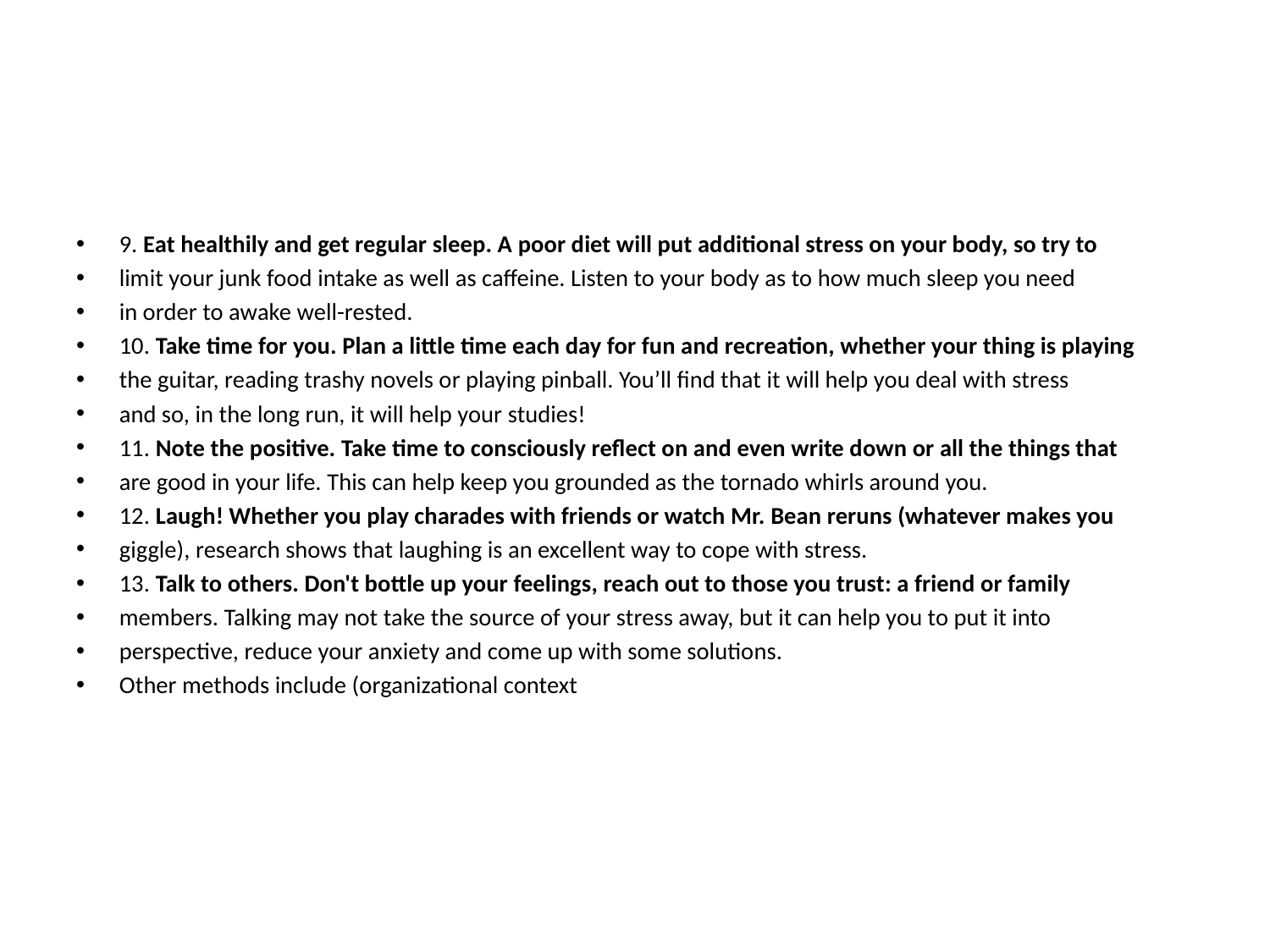

#
9. Eat healthily and get regular sleep. A poor diet will put additional stress on your body, so try to
limit your junk food intake as well as caffeine. Listen to your body as to how much sleep you need
in order to awake well-rested.
10. Take time for you. Plan a little time each day for fun and recreation, whether your thing is playing
the guitar, reading trashy novels or playing pinball. You’ll find that it will help you deal with stress
and so, in the long run, it will help your studies!
11. Note the positive. Take time to consciously reflect on and even write down or all the things that
are good in your life. This can help keep you grounded as the tornado whirls around you.
12. Laugh! Whether you play charades with friends or watch Mr. Bean reruns (whatever makes you
giggle), research shows that laughing is an excellent way to cope with stress.
13. Talk to others. Don't bottle up your feelings, reach out to those you trust: a friend or family
members. Talking may not take the source of your stress away, but it can help you to put it into
perspective, reduce your anxiety and come up with some solutions.
Other methods include (organizational context